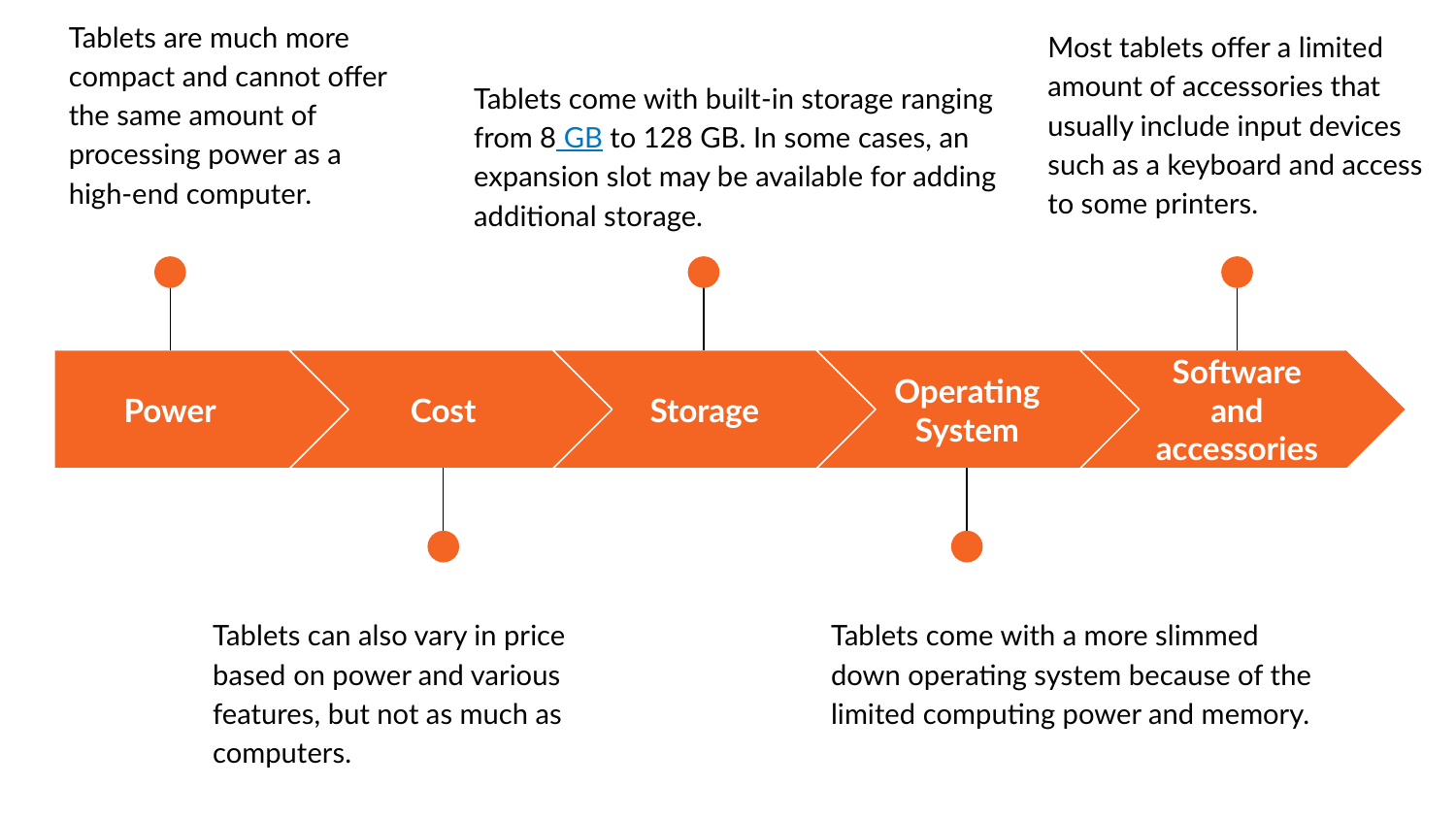

Tablets are much more compact and cannot offer the same amount of processing power as a high-end computer.
Most tablets offer a limited amount of accessories that usually include input devices such as a keyboard and access to some printers.
Tablets come with built-in storage ranging from 8 GB to 128 GB. In some cases, an expansion slot may be available for adding additional storage.

Power
Cost
Storage
Operating System
Software and accessories

Tablets can also vary in price based on power and various features, but not as much as computers.

Tablets come with a more slimmed down operating system because of the limited computing power and memory.